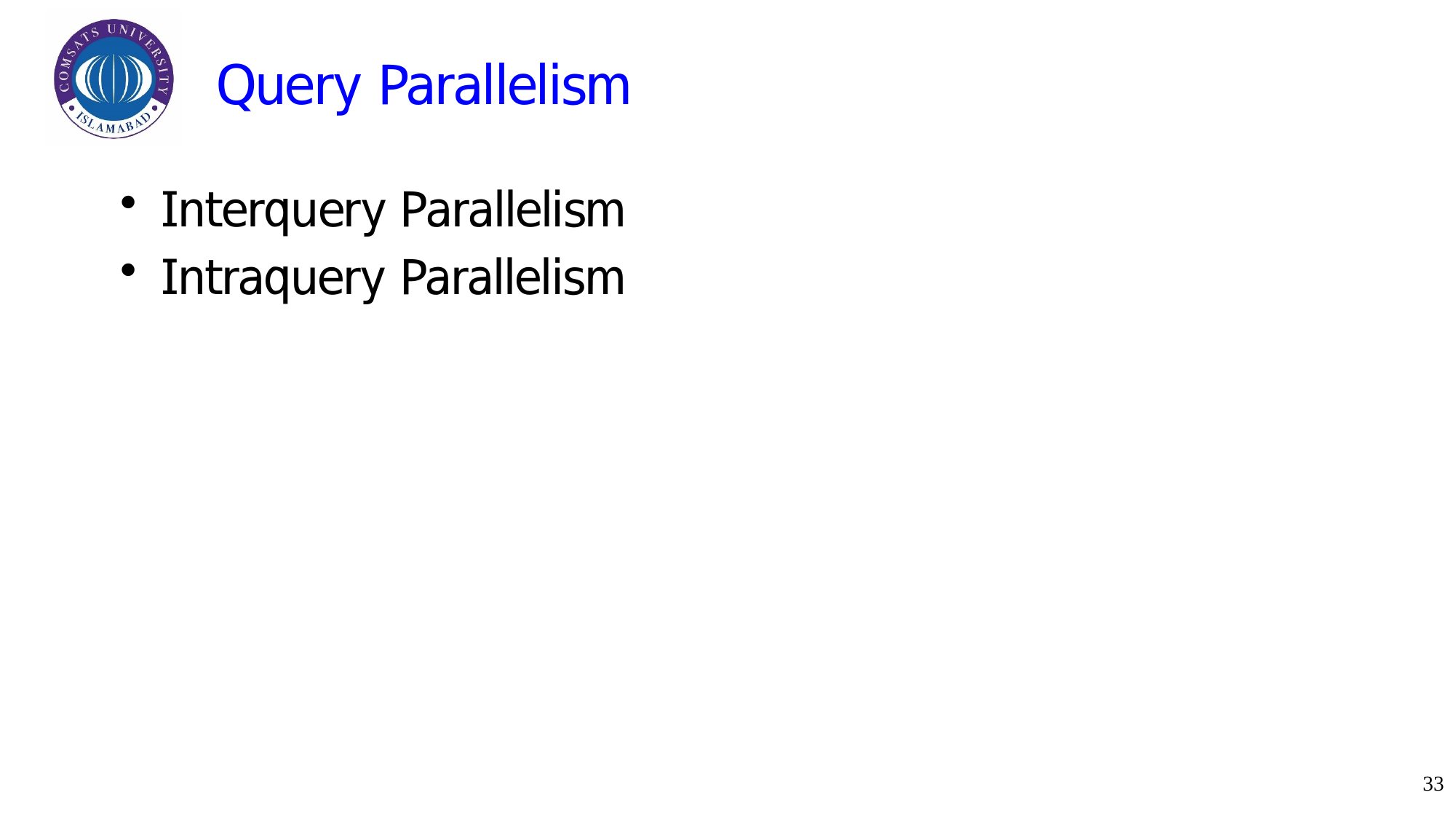

# Query Parallelism
Interquery Parallelism
Intraquery Parallelism
33